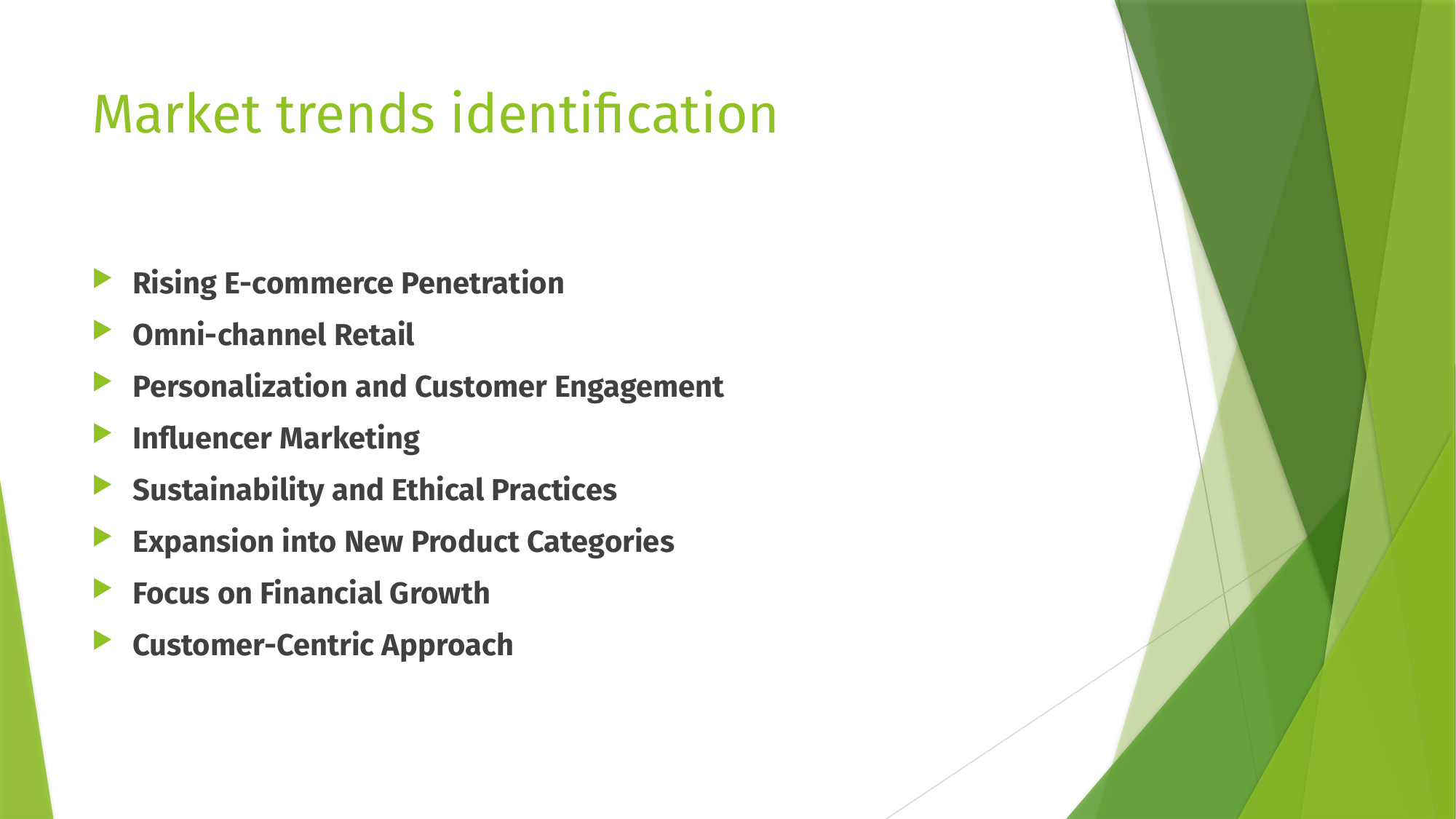

# Market trends identification
Rising E-commerce Penetration
Omni-channel Retail
Personalization and Customer Engagement
Influencer Marketing
Sustainability and Ethical Practices
Expansion into New Product Categories
Focus on Financial Growth
Customer-Centric Approach